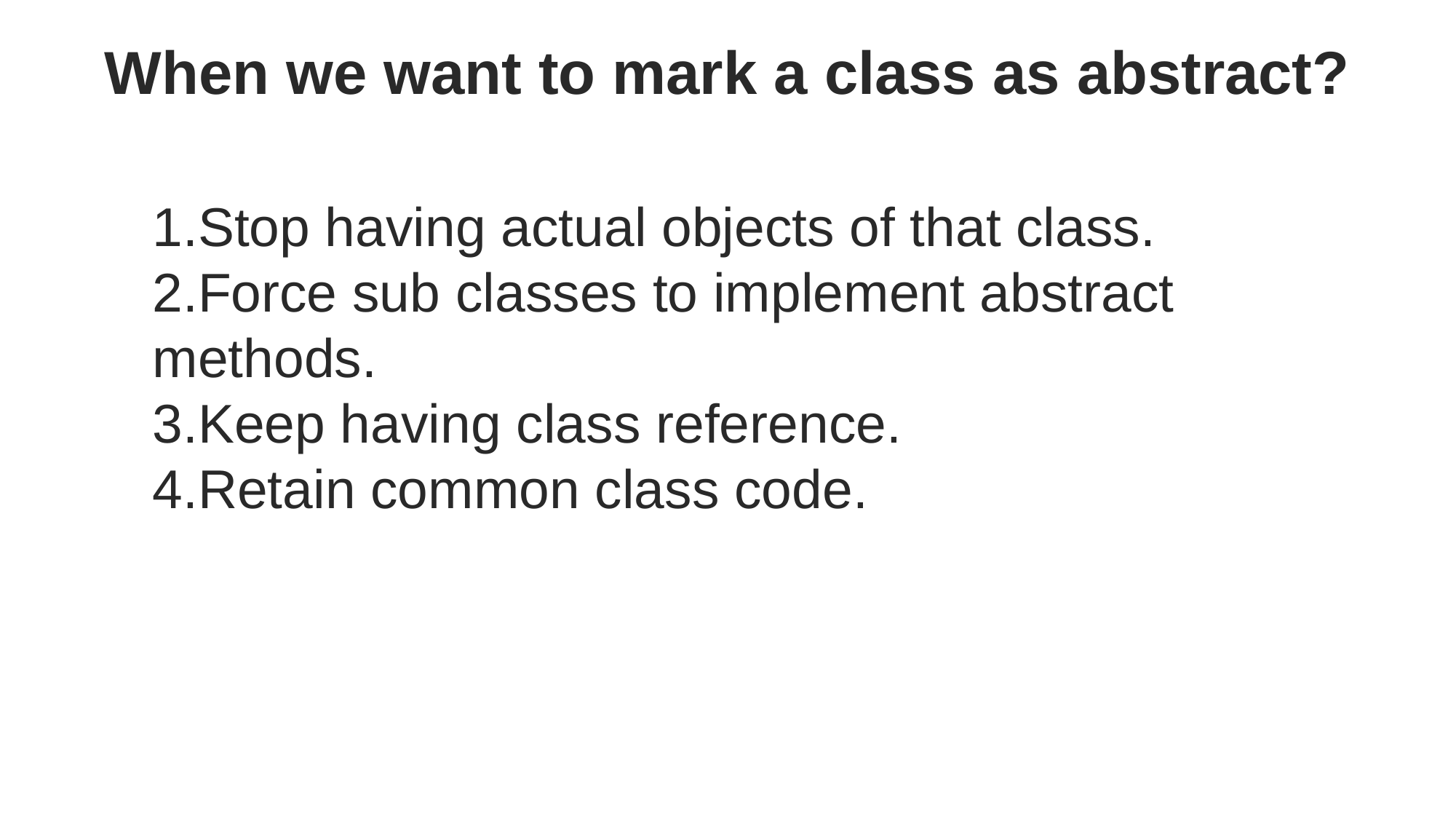

When we want to mark a class as abstract?

Stop having actual objects of that class.
Force sub classes to implement abstract methods.
Keep having class reference.
Retain common class code.